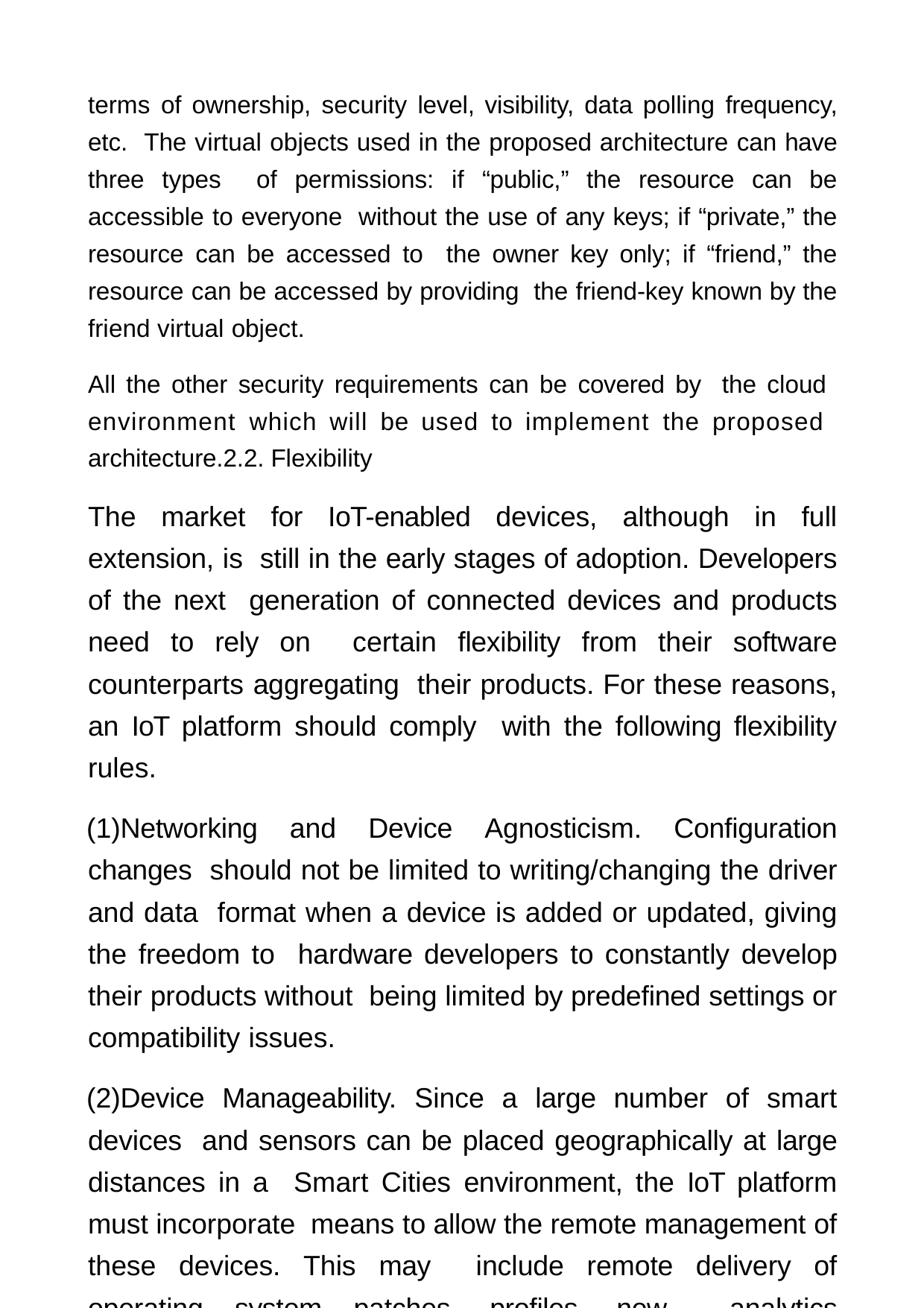

terms of ownership, security level, visibility, data polling frequency, etc.  The virtual objects used in the proposed architecture can have three types  of permissions: if “public,” the resource can be accessible to everyone  without the use of any keys; if “private,” the resource can be accessed to  the owner key only; if “friend,” the resource can be accessed by providing  the friend-key known by the friend virtual object.
All the other security requirements can be covered by  the cloud  environment which will be used to implement the proposed  architecture.2.2. Flexibility
The market for IoT-enabled devices, although in full extension, is  still in the early stages of adoption. Developers of the next  generation of connected devices and products need to rely on  certain flexibility from their software counterparts aggregating  their products. For these reasons, an IoT platform should comply  with the following flexibility rules.
Networking and Device Agnosticism. Configuration changes  should not be limited to writing/changing the driver and data  format when a device is added or updated, giving the freedom to  hardware developers to constantly develop their products without  being limited by predefined settings or compatibility issues.
Device Manageability. Since a large number of smart devices  and sensors can be placed geographically at large distances in a  Smart Cities environment, the IoT platform must incorporate  means to allow the remote management of these devices. This may  include remote delivery of operating system patches, profiles, new  analytics algorithms, and key management of parameters.